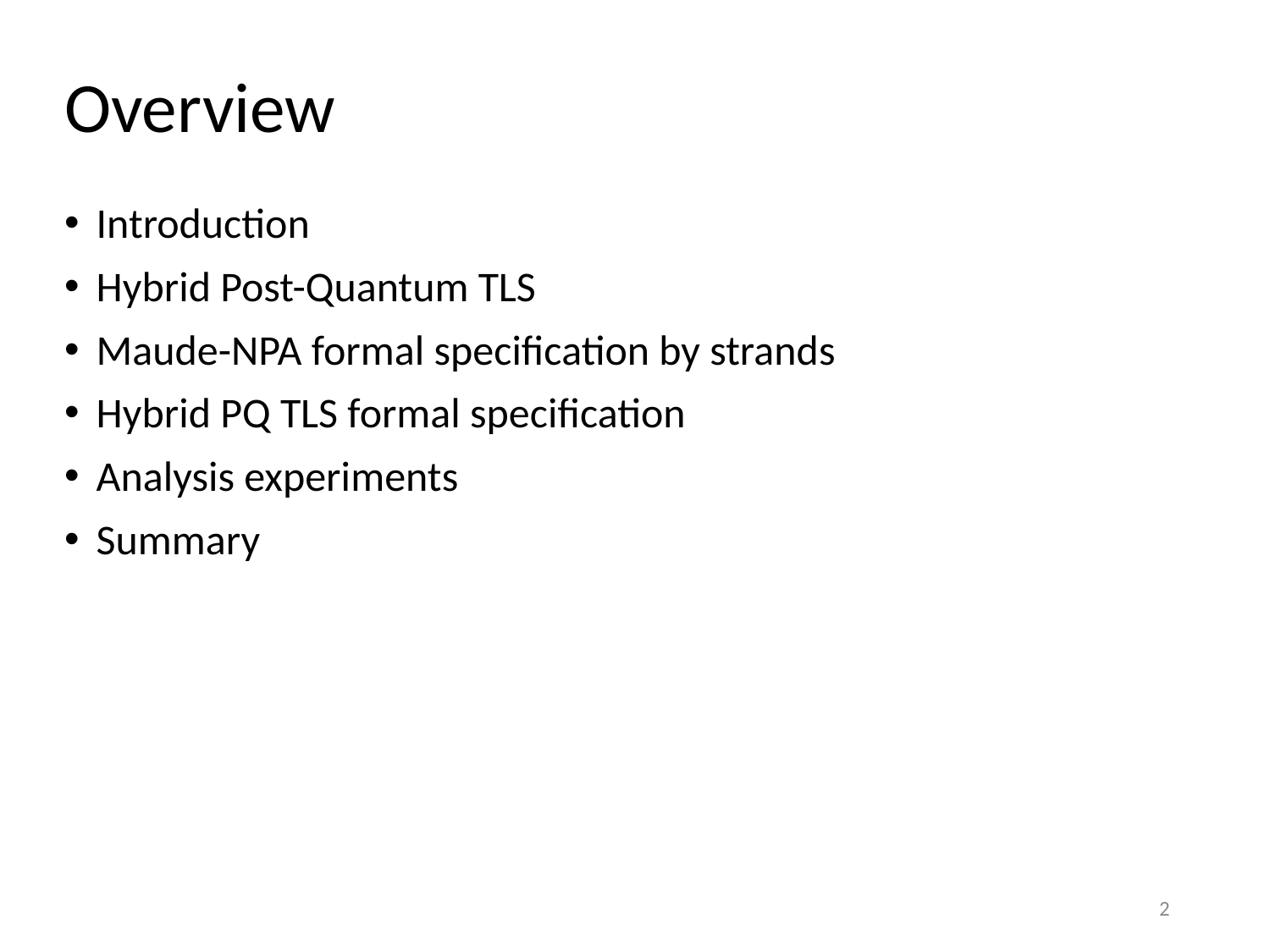

# Overview
Introduction
Hybrid Post-Quantum TLS
Maude-NPA formal specification by strands
Hybrid PQ TLS formal specification
Analysis experiments
Summary

2